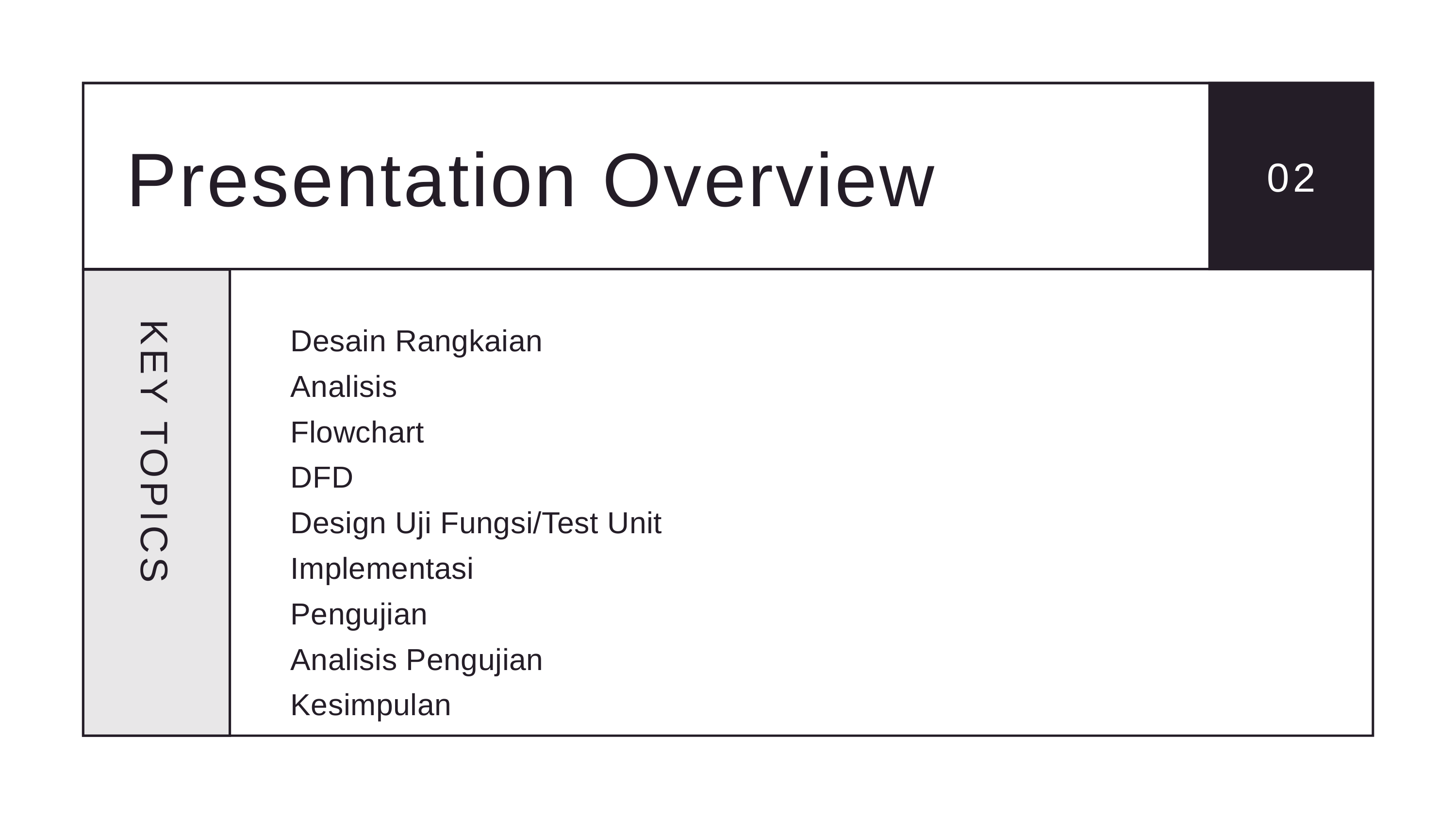

Presentation Overview
02

Desain Rangkaian
Analisis
Flowchart
DFD
Design Uji Fungsi/Test Unit
Implementasi
Pengujian
Analisis Pengujian
Kesimpulan
KEY TOPICS